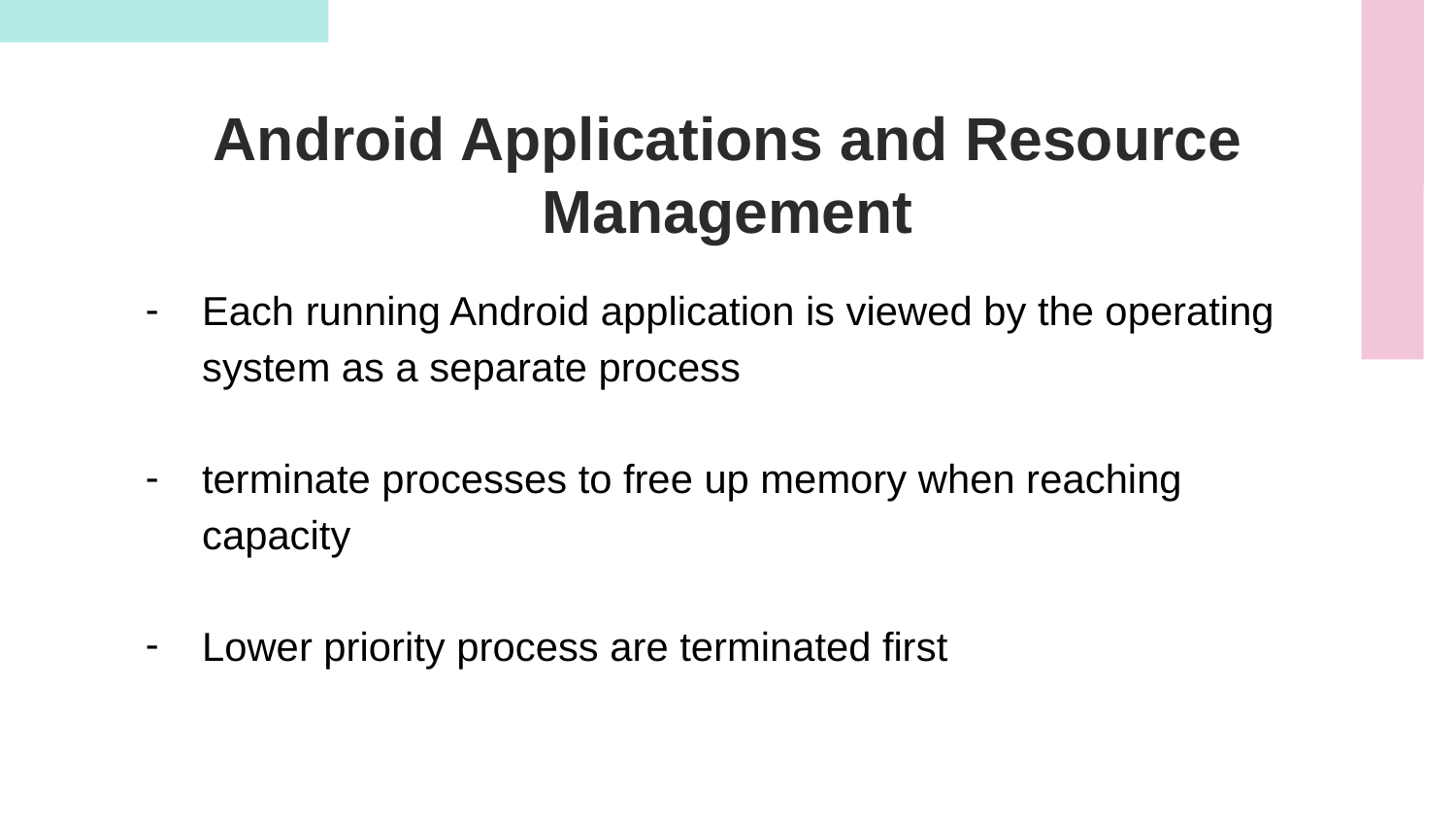

# Android Applications and Resource Management
Each running Android application is viewed by the operating system as a separate process

terminate processes to free up memory when reaching capacity
Lower priority process are terminated first